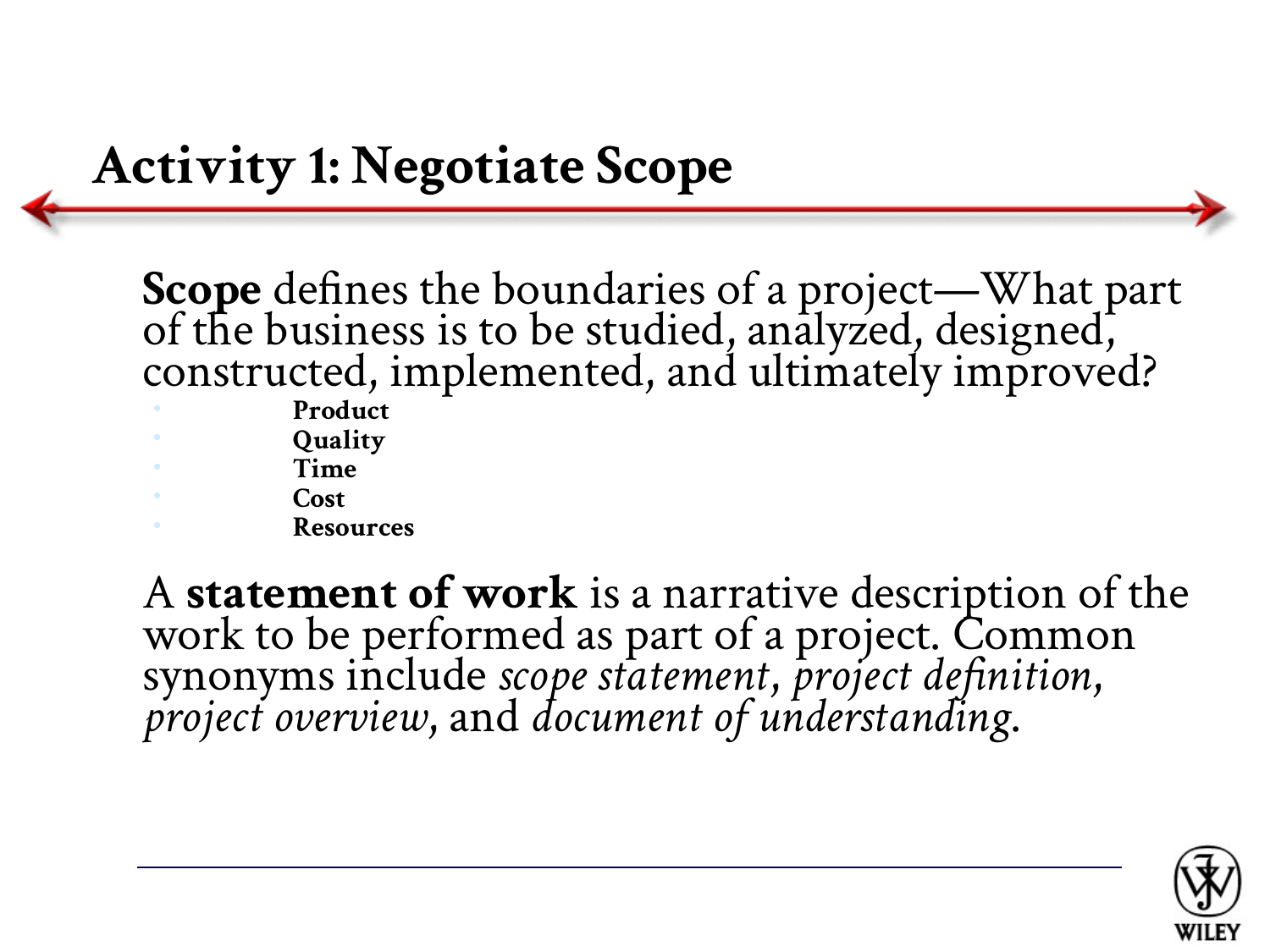

# Activity 1: Negotiate Scope
Scope defines the boundaries of a project—What part of the business is to be studied, analyzed, designed, constructed, implemented, and ultimately improved?
	Product
	Quality
	Time
	Cost
	Resources
A statement of work is a narrative description of the work to be performed as part of a project. Common synonyms include scope statement, project definition, project overview, and document of understanding.